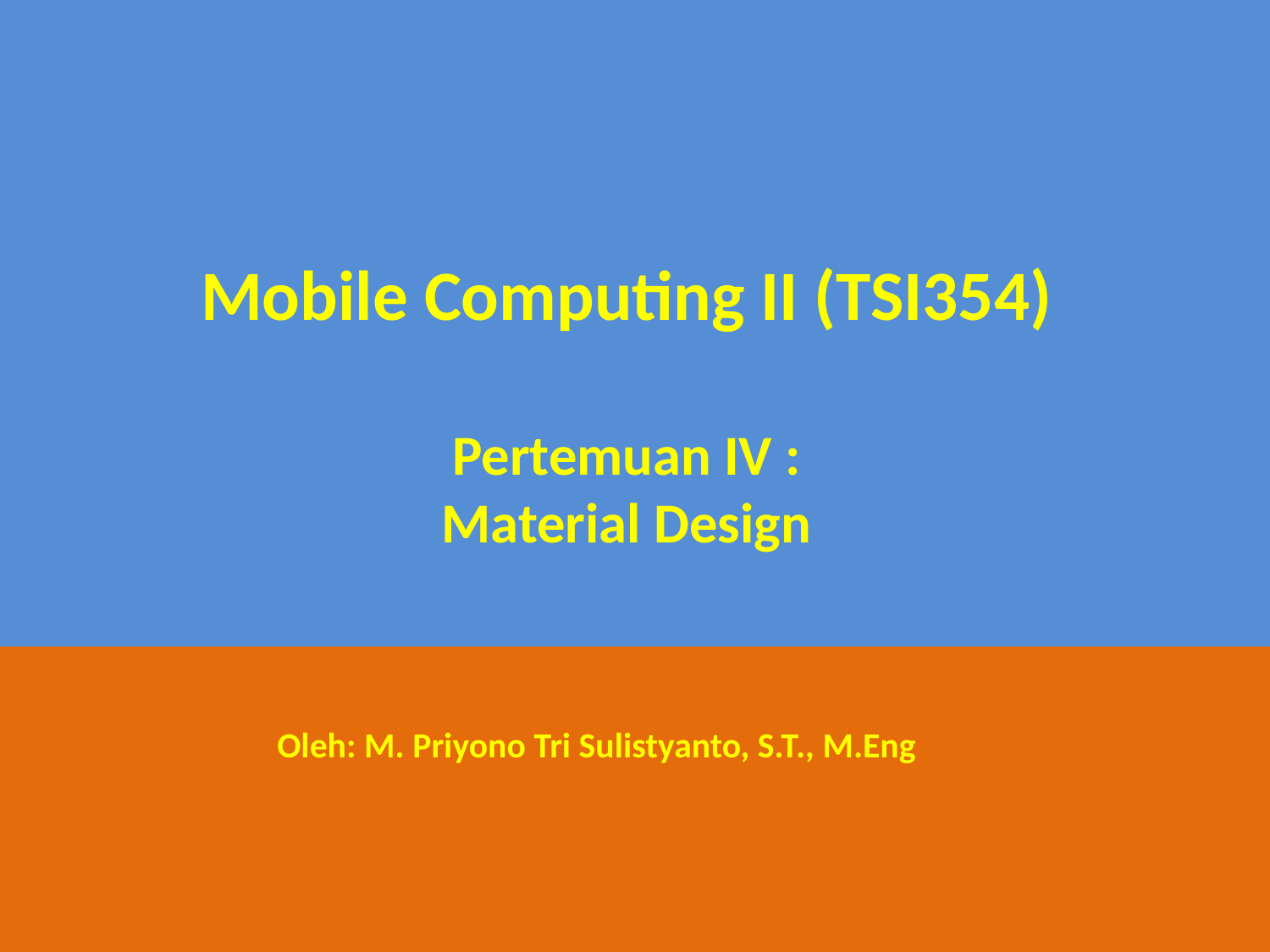

Mobile Computing II (TSI354)

Pertemuan IV :
Material Design

Oleh: M. Priyono Tri Sulistyanto, S.T., M.Eng